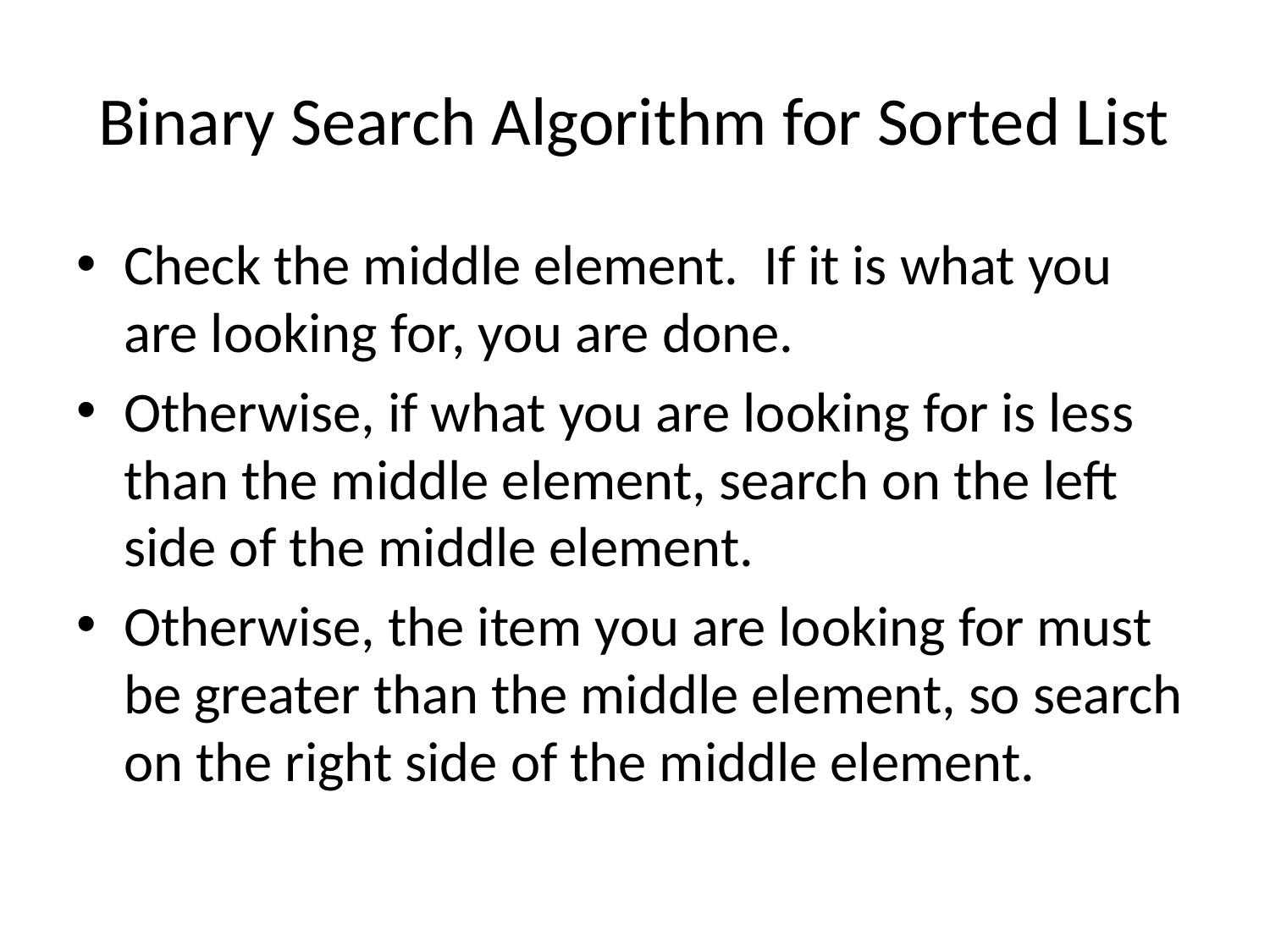

# Binary Search Algorithm for Sorted List
Check the middle element.  If it is what you are looking for, you are done.
Otherwise, if what you are looking for is less than the middle element, search on the left side of the middle element.
Otherwise, the item you are looking for must be greater than the middle element, so search on the right side of the middle element.